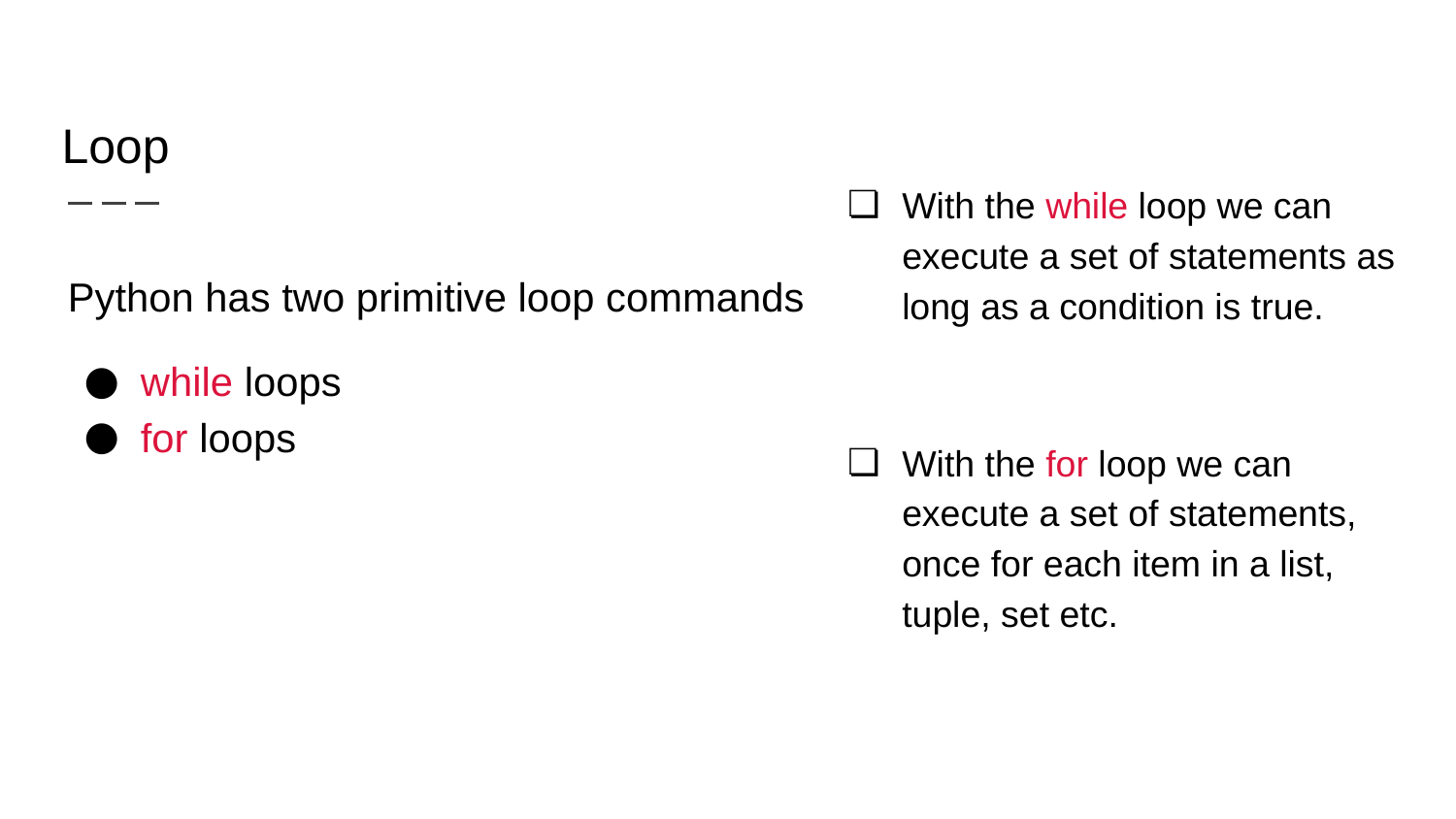

Loop
With the while loop we can execute a set of statements as long as a condition is true.

With the for loop we can execute a set of statements, once for each item in a list, tuple, set etc.
Python has two primitive loop commands
while loops
for loops